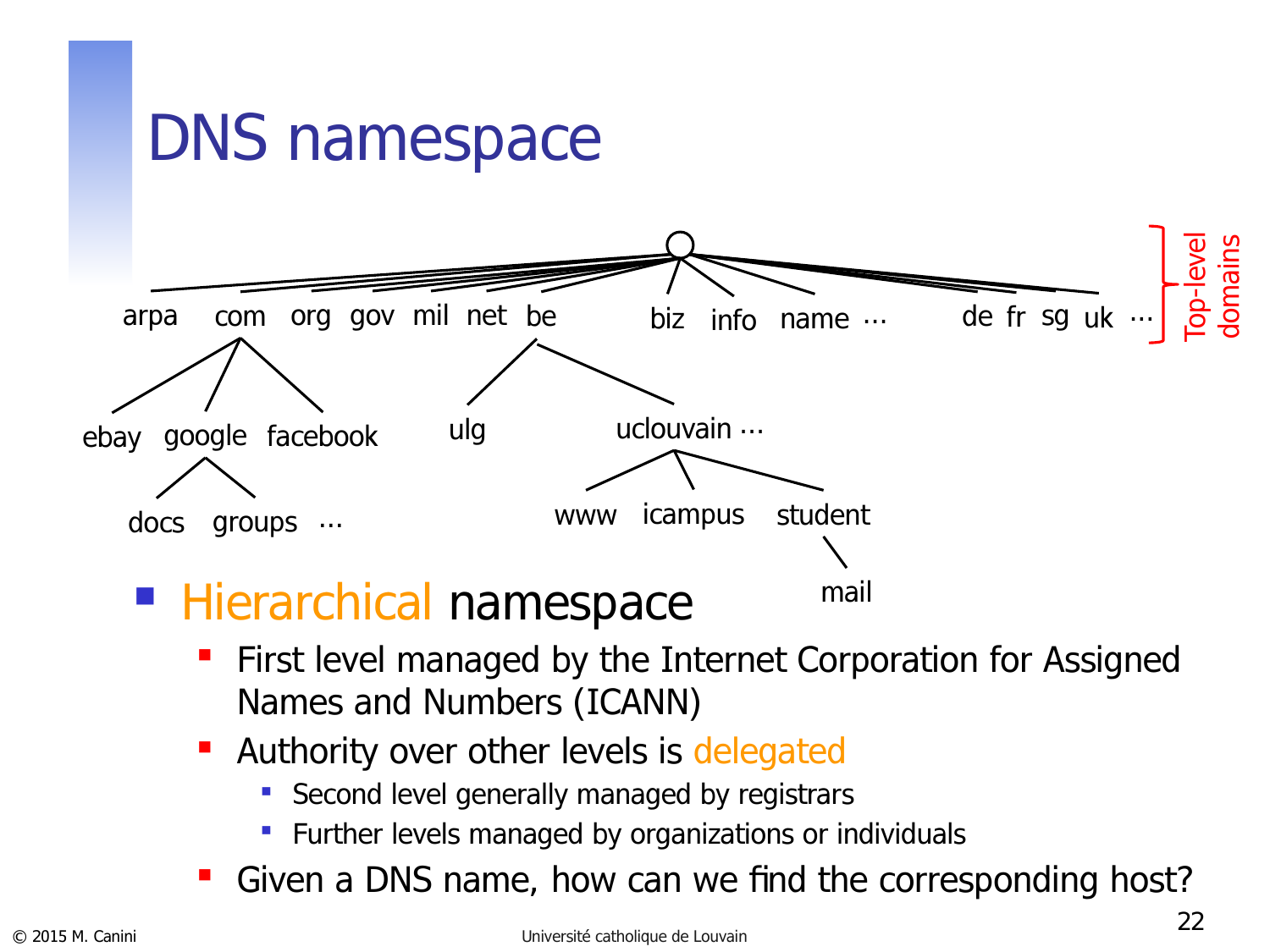

# DNS namespace

Top-level
domains
...
...
org
gov
mil
arpa
net
sg
de
com
be
fr
uk
name
biz
info
...
uclouvain
ulg
google
facebook
ebay
icampus
www
student
...
groups
docs
Hierarchical namespace
First level managed by the Internet Corporation for Assigned Names and Numbers (ICANN)
Authority over other levels is delegated
Second level generally managed by registrars
Further levels managed by organizations or individuals
Given a DNS name, how can we find the corresponding host?

mail
22
Université catholique de Louvain